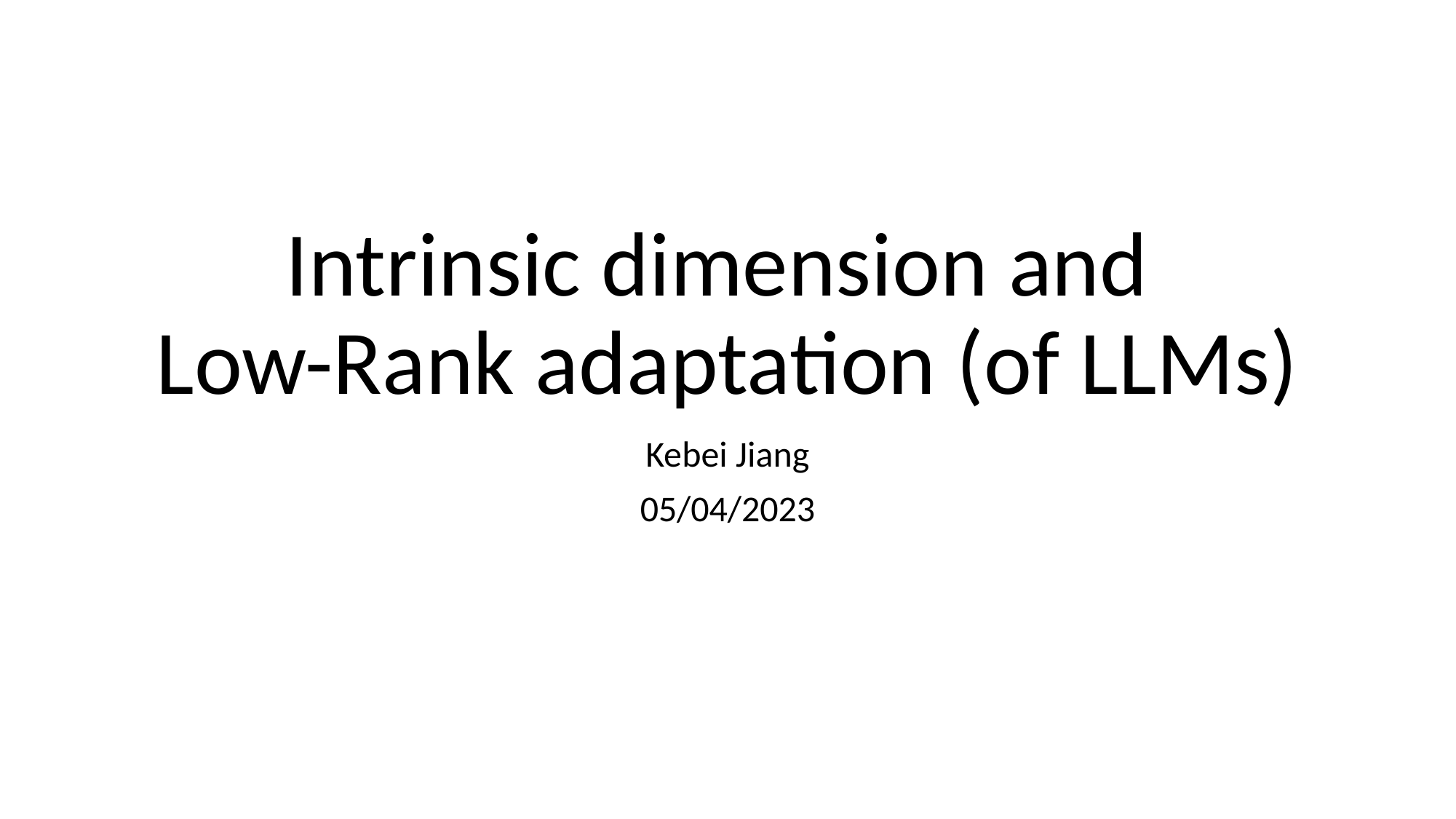

# Intrinsic dimension and Low-Rank adaptation (of LLMs)
Kebei Jiang
05/04/2023